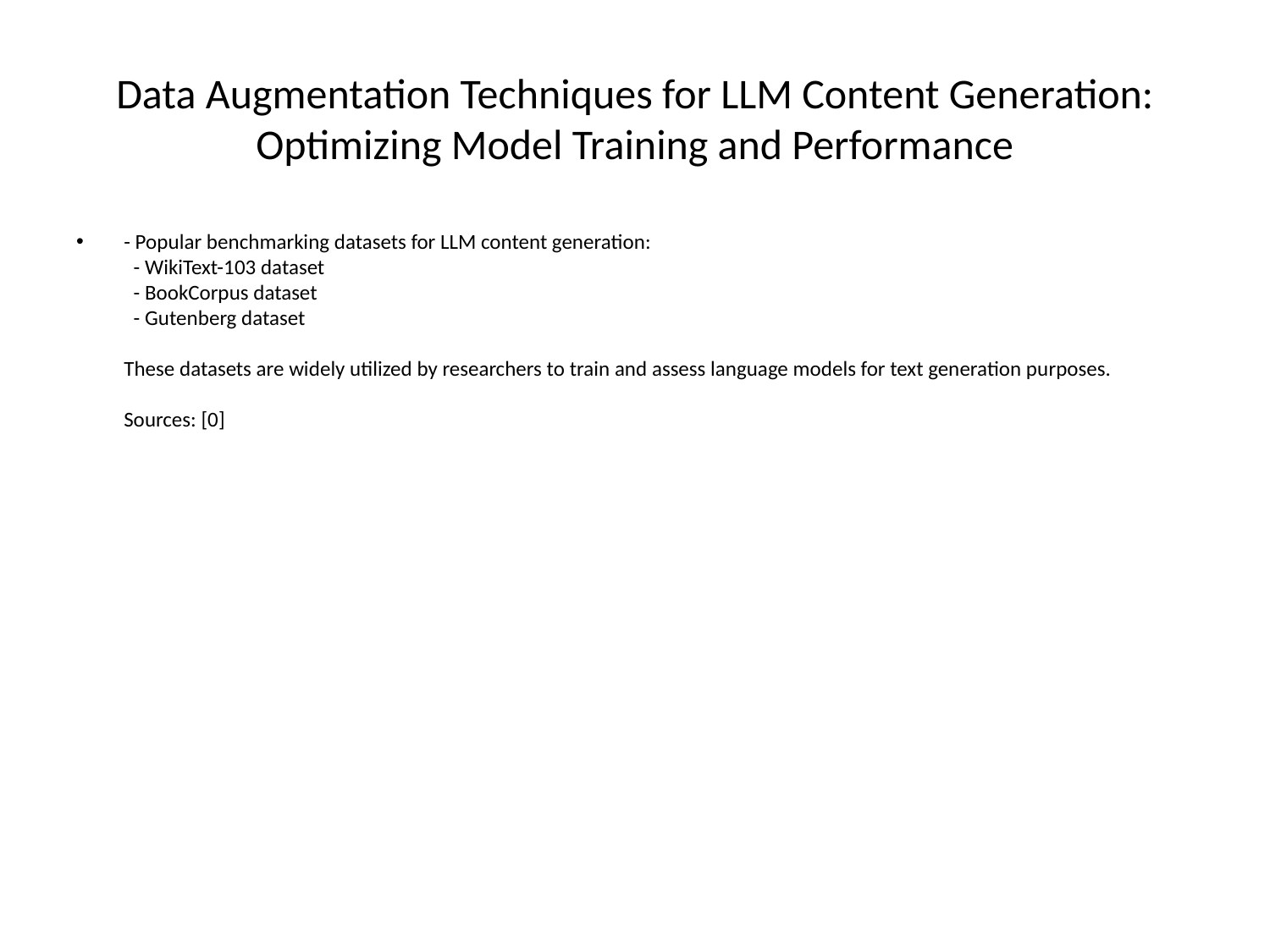

# Data Augmentation Techniques for LLM Content Generation: Optimizing Model Training and Performance
- Popular benchmarking datasets for LLM content generation:
  - WikiText-103 dataset
  - BookCorpus dataset
  - Gutenberg dataset
These datasets are widely utilized by researchers to train and assess language models for text generation purposes.
Sources: [0]